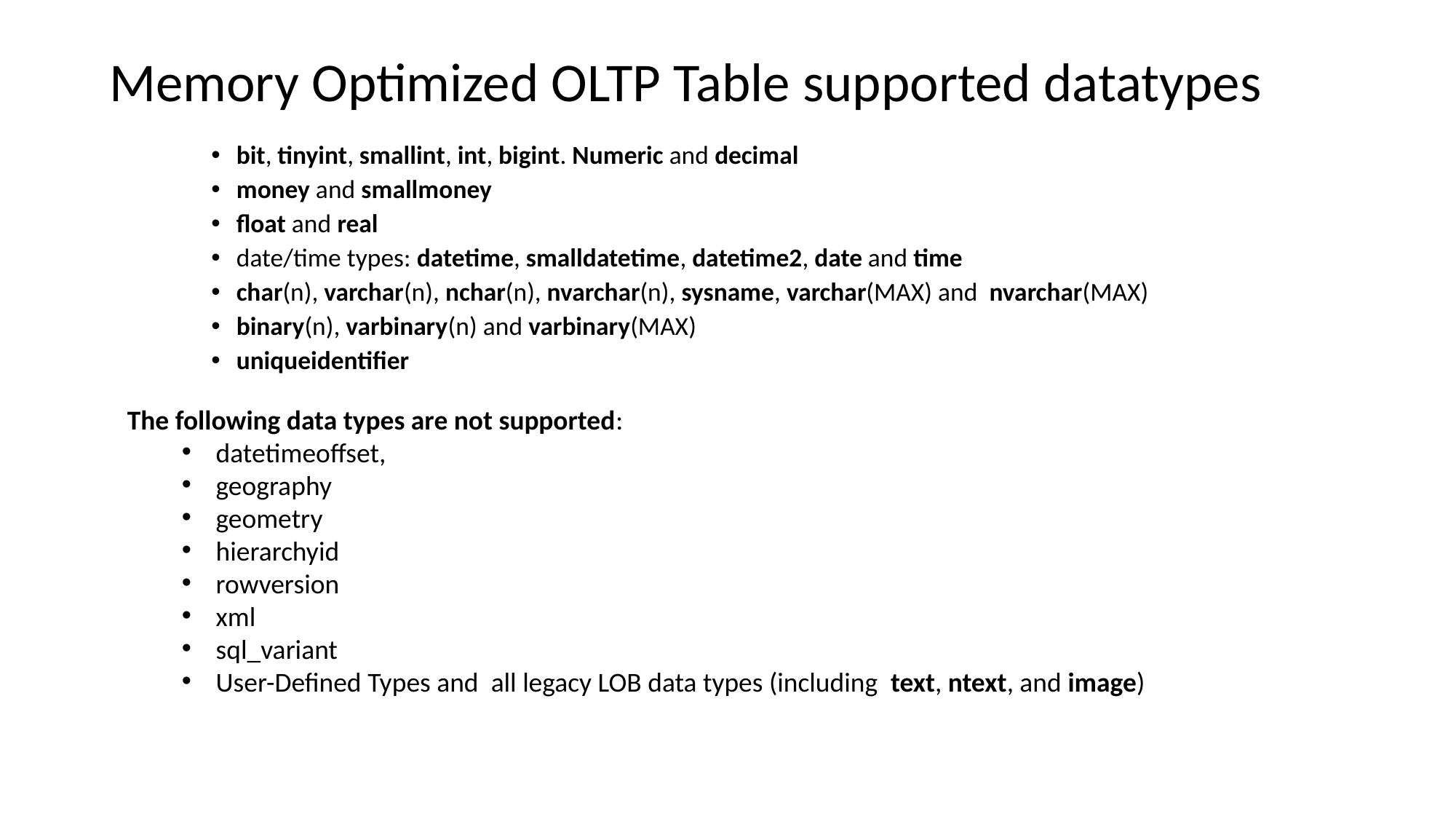

# Memory Optimized OLTP Table supported datatypes
bit, tinyint, smallint, int, bigint. Numeric and decimal
money and smallmoney
float and real
date/time types: datetime, smalldatetime, datetime2, date and time
char(n), varchar(n), nchar(n), nvarchar(n), sysname, varchar(MAX) and  nvarchar(MAX)
binary(n), varbinary(n) and varbinary(MAX)
uniqueidentifier

The following data types are not supported:
datetimeoffset,
geography
geometry
hierarchyid
rowversion
xml
sql_variant
User-Defined Types and  all legacy LOB data types (including  text, ntext, and image)